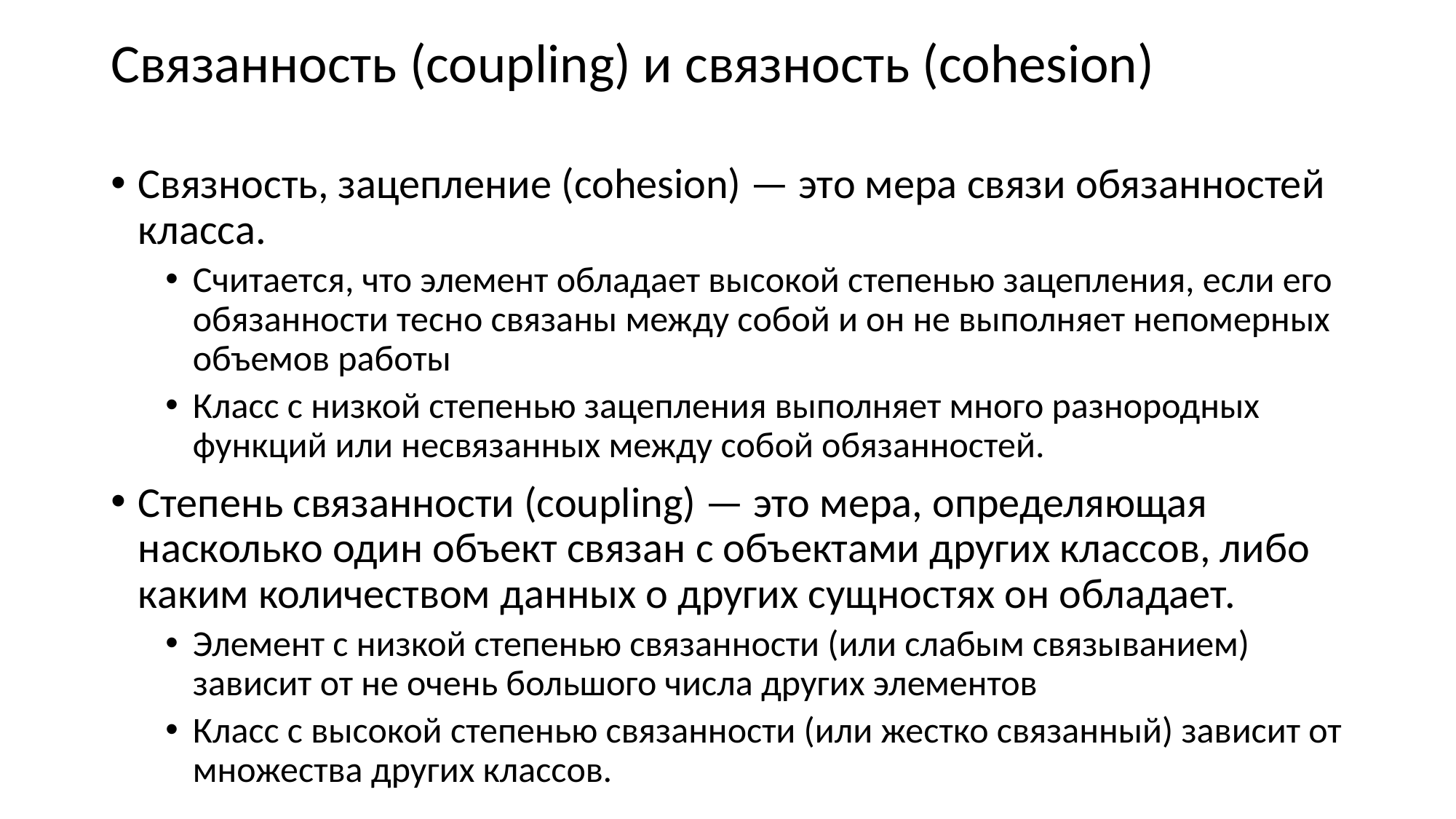

# Связанность (coupling) и связность (cohesion)
Связность, зацепление (cohesion) — это мера связи обязанностей класса.
Считается, что элемент обладает высокой степенью зацепления, если его обязанности тесно связаны между собой и он не выполняет непомерных объемов работы
Класс с низкой степенью зацепления выполняет много разнородных функций или несвязанных между собой обязанностей.
Степень связанности (coupling) — это мера, определяющая насколько один объект связан с объектами других классов, либо каким количеством данных о других сущностях он обладает.
Элемент с низкой степенью связанности (или слабым связыванием) зависит от не очень большого числа других элементов
Класс с высокой степенью связанности (или жестко связанный) зависит от множества других классов.